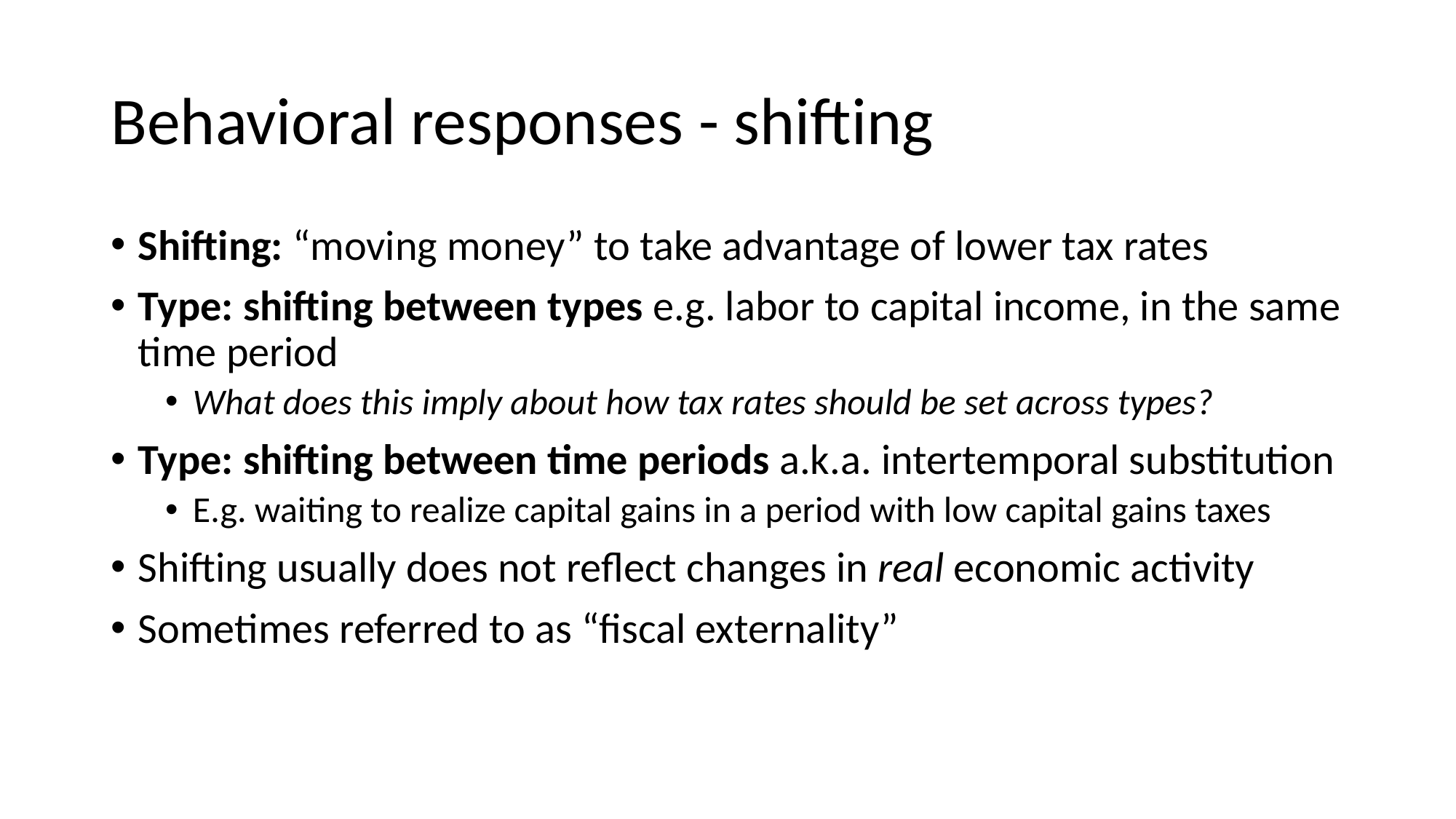

# Behavioral responses - shifting
Shifting: “moving money” to take advantage of lower tax rates
Type: shifting between types e.g. labor to capital income, in the same time period
What does this imply about how tax rates should be set across types?
Type: shifting between time periods a.k.a. intertemporal substitution
E.g. waiting to realize capital gains in a period with low capital gains taxes
Shifting usually does not reflect changes in real economic activity
Sometimes referred to as “fiscal externality”